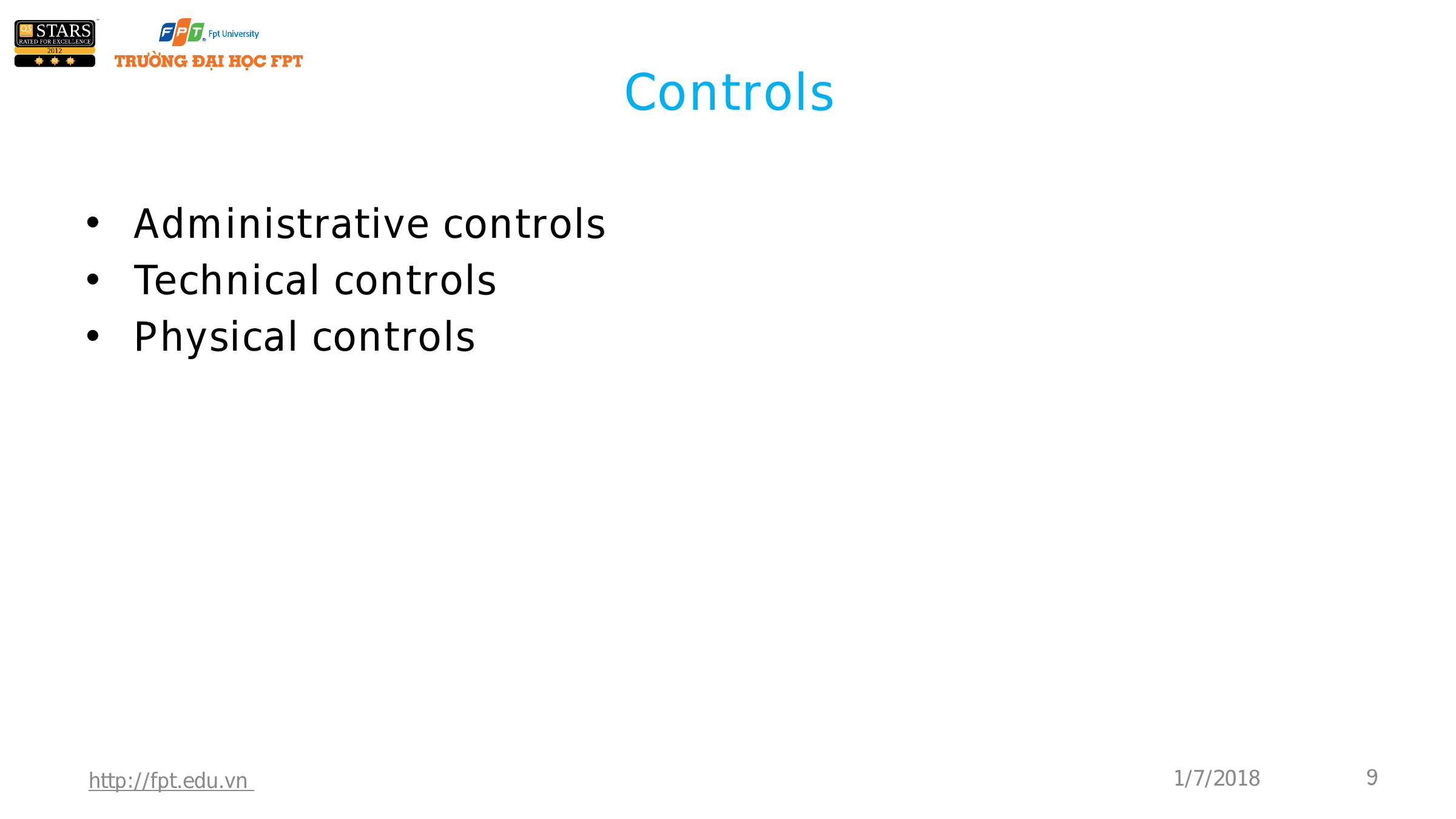

# Controls
Administrative controls
Technical controls
Physical controls
http://fpt.edu.vn
1/7/2018
9